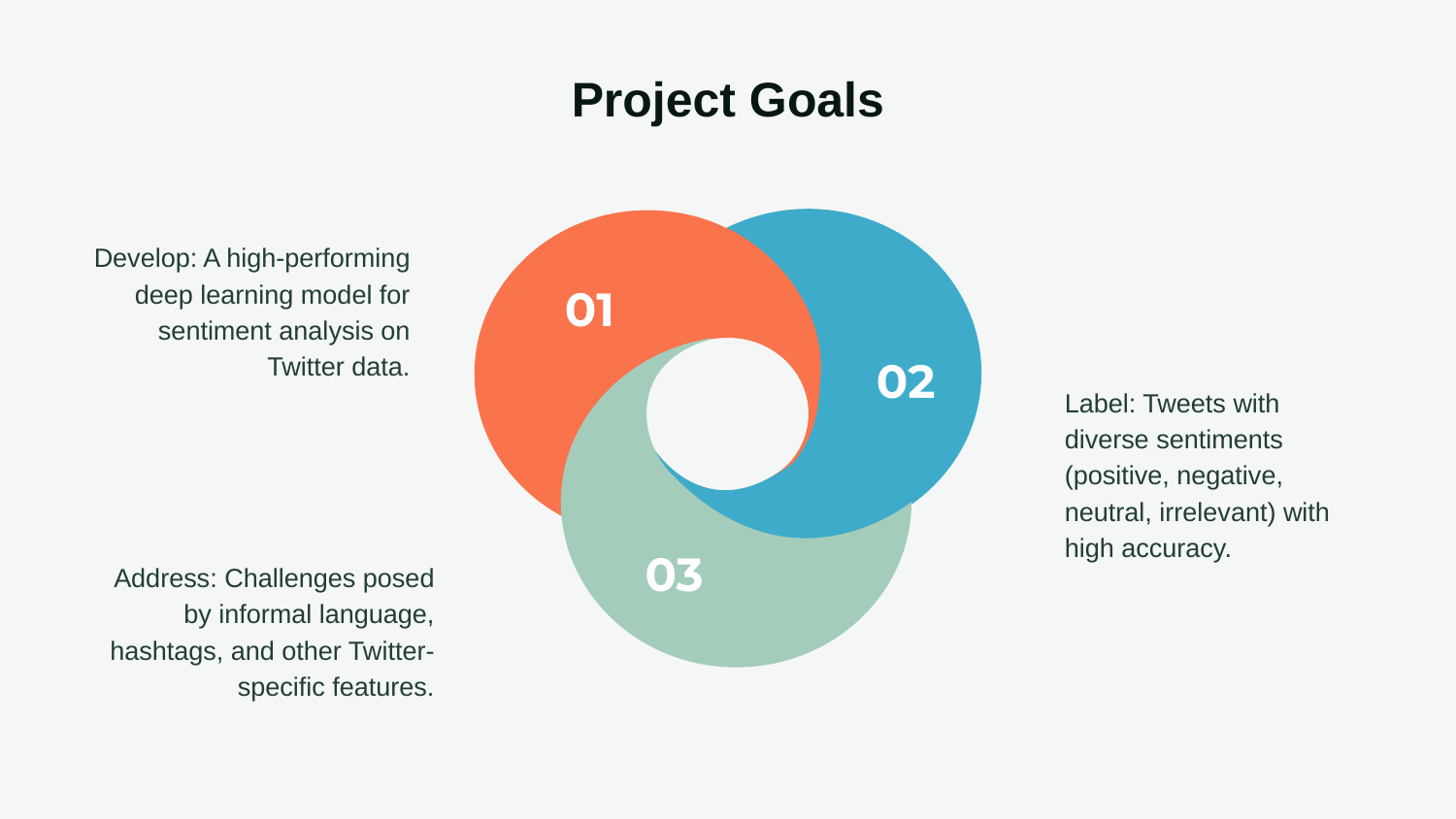

# Project Goals
Develop: A high-performing deep learning model for sentiment analysis on Twitter data.
Label: Tweets with diverse sentiments (positive, negative, neutral, irrelevant) with high accuracy.
Address: Challenges posed by informal language, hashtags, and other Twitter-specific features.